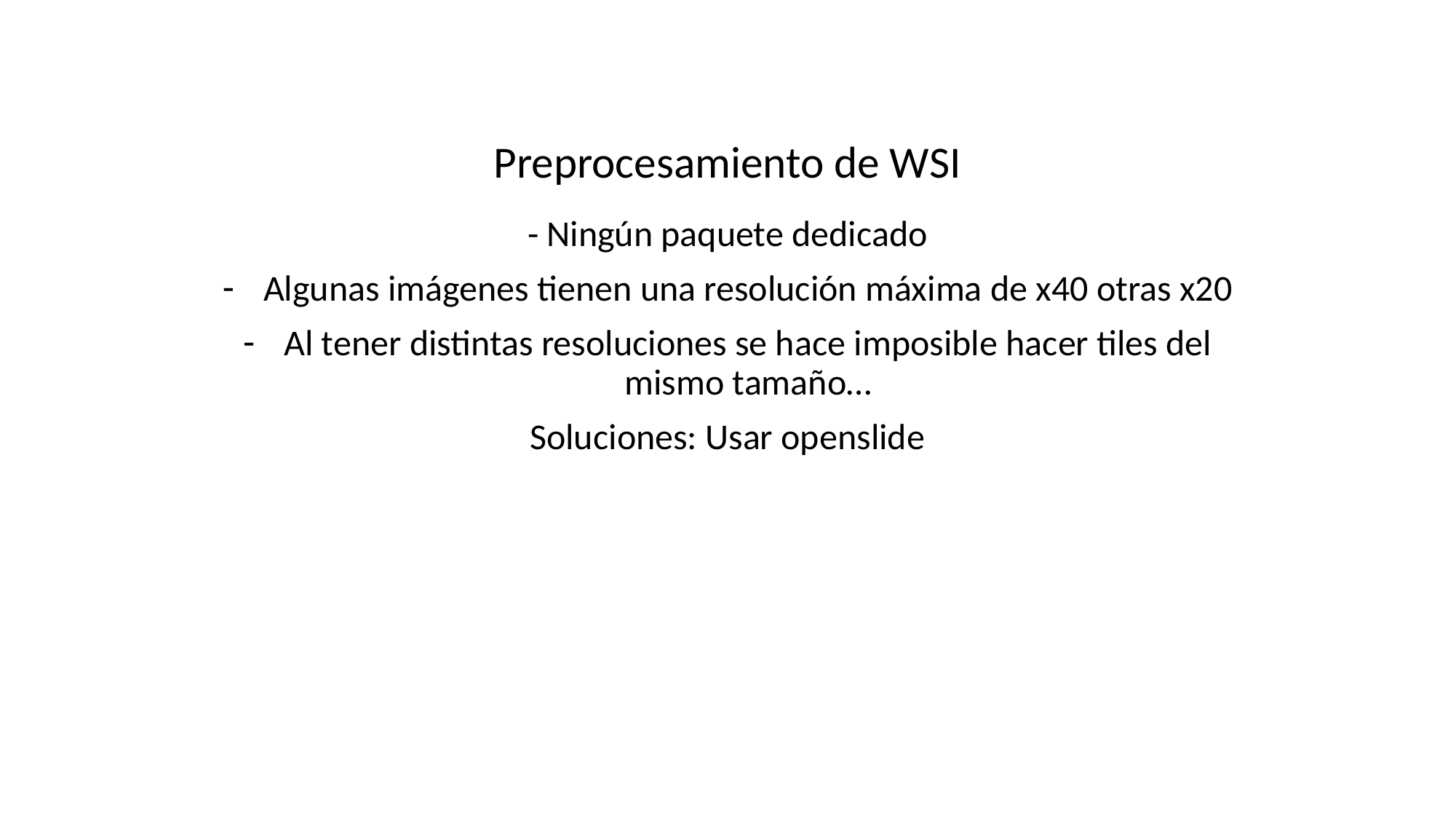

# Preprocesamiento de WSI
- Ningún paquete dedicado
Algunas imágenes tienen una resolución máxima de x40 otras x20
Al tener distintas resoluciones se hace imposible hacer tiles del mismo tamaño…
Soluciones: Usar openslide